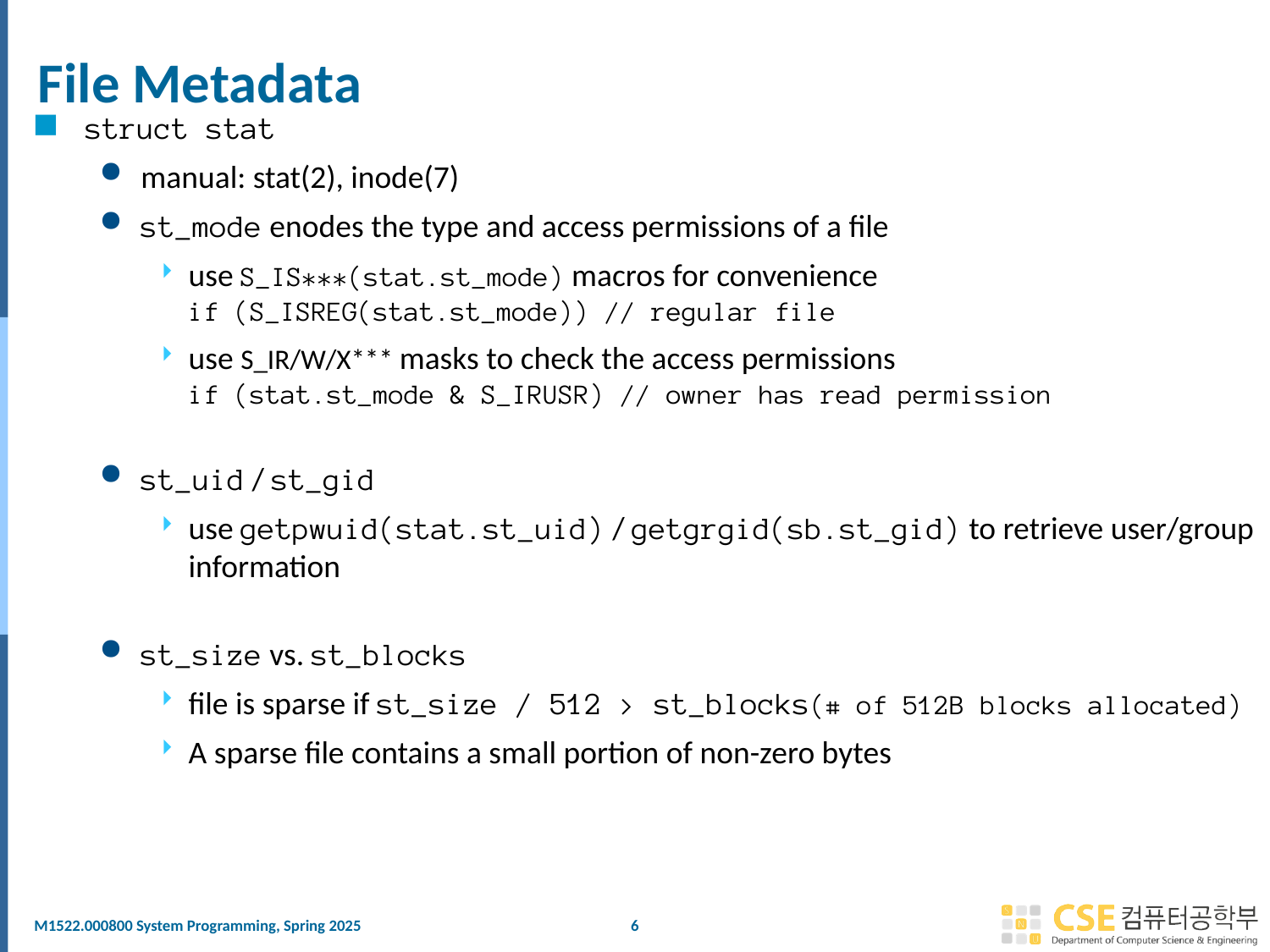

# File Metadata
struct stat
manual: stat(2), inode(7)
st_mode enodes the type and access permissions of a file
use S_IS***(stat.st_mode) macros for convenience
if (S_ISREG(stat.st_mode)) // regular file
use S_IR/W/X*** masks to check the access permissions
if (stat.st_mode & S_IRUSR) // owner has read permission
st_uid / st_gid
use getpwuid(stat.st_uid) / getgrgid(sb.st_gid) to retrieve user/group information
st_size vs. st_blocks
file is sparse if st_size / 512 > st_blocks(# of 512B blocks allocated)
A sparse file contains a small portion of non-zero bytes